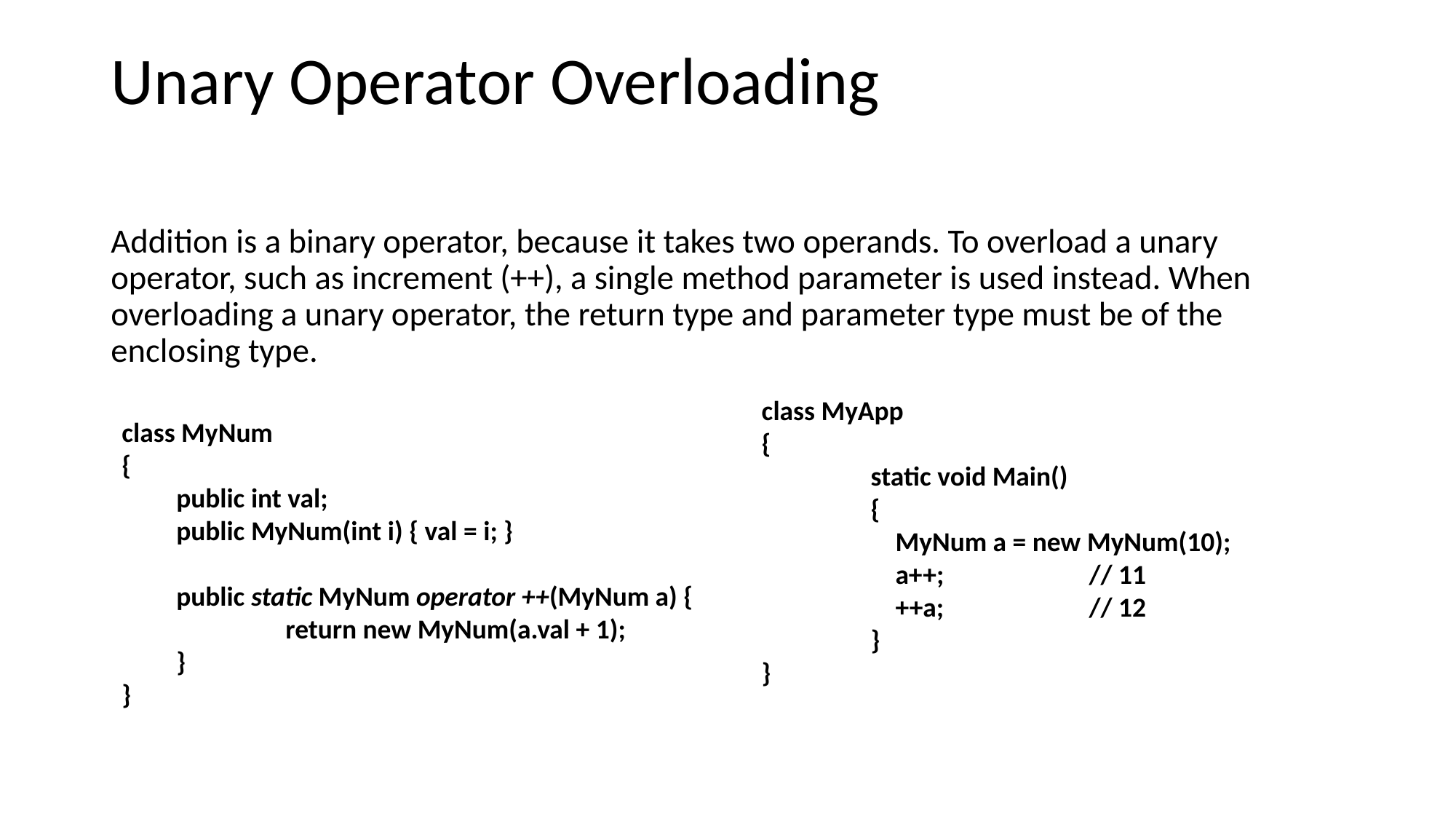

# Unary Operator Overloading
Addition is a binary operator, because it takes two operands. To overload a unary operator, such as increment (++), a single method parameter is used instead. When overloading a unary operator, the return type and parameter type must be of the enclosing type.

class MyApp
{
	static void Main()
	{
	    MyNum a = new MyNum(10);
	    a++; 		// 11
	    ++a;		// 12
	}
}
class MyNum
{
public int val;
public MyNum(int i) { val = i; }

public static MyNum operator ++(MyNum a) {
	return new MyNum(a.val + 1);
}
}